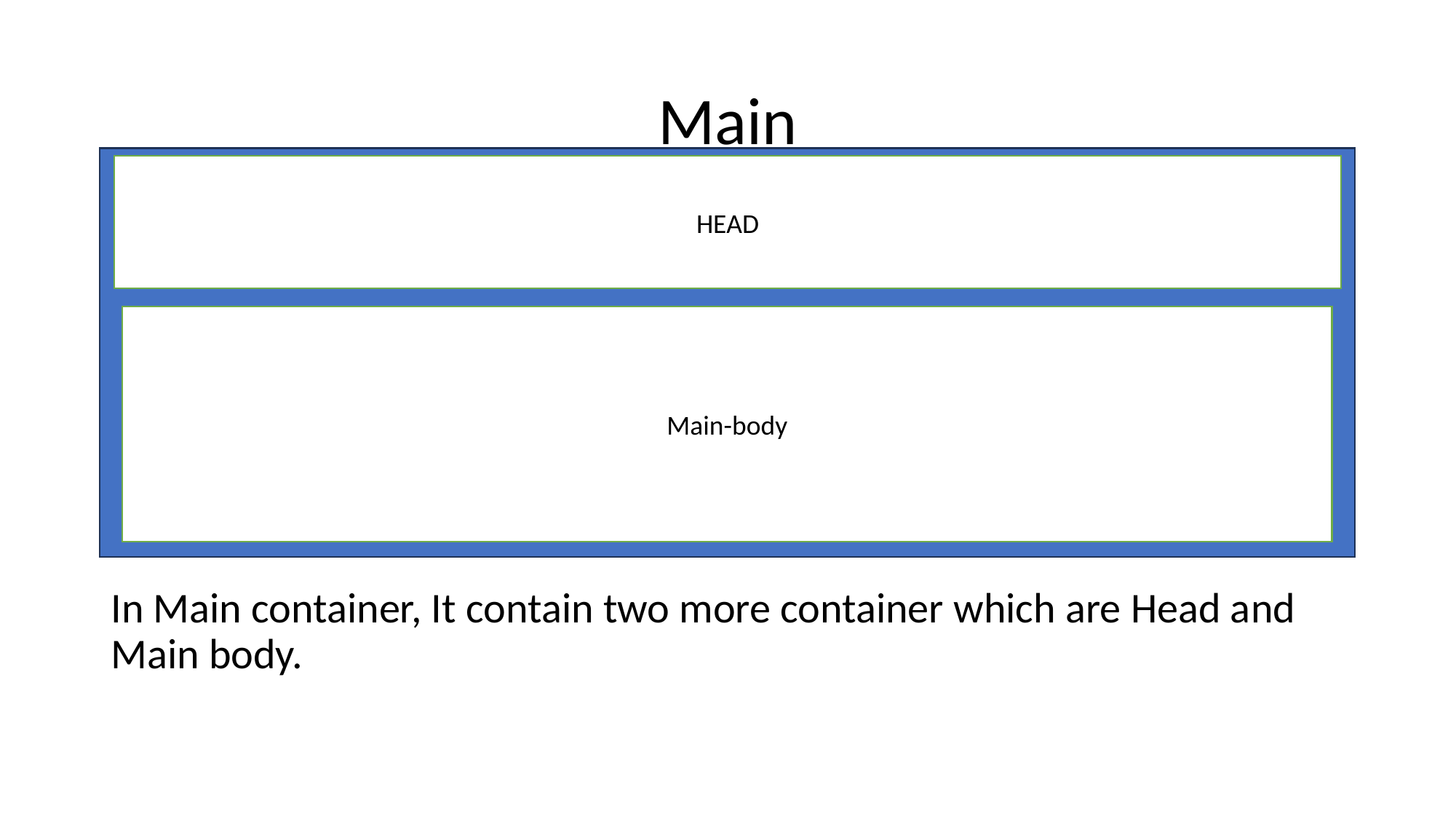

# Main

HEAD
Main-body
In Main container, It contain two more container which are Head and Main body.